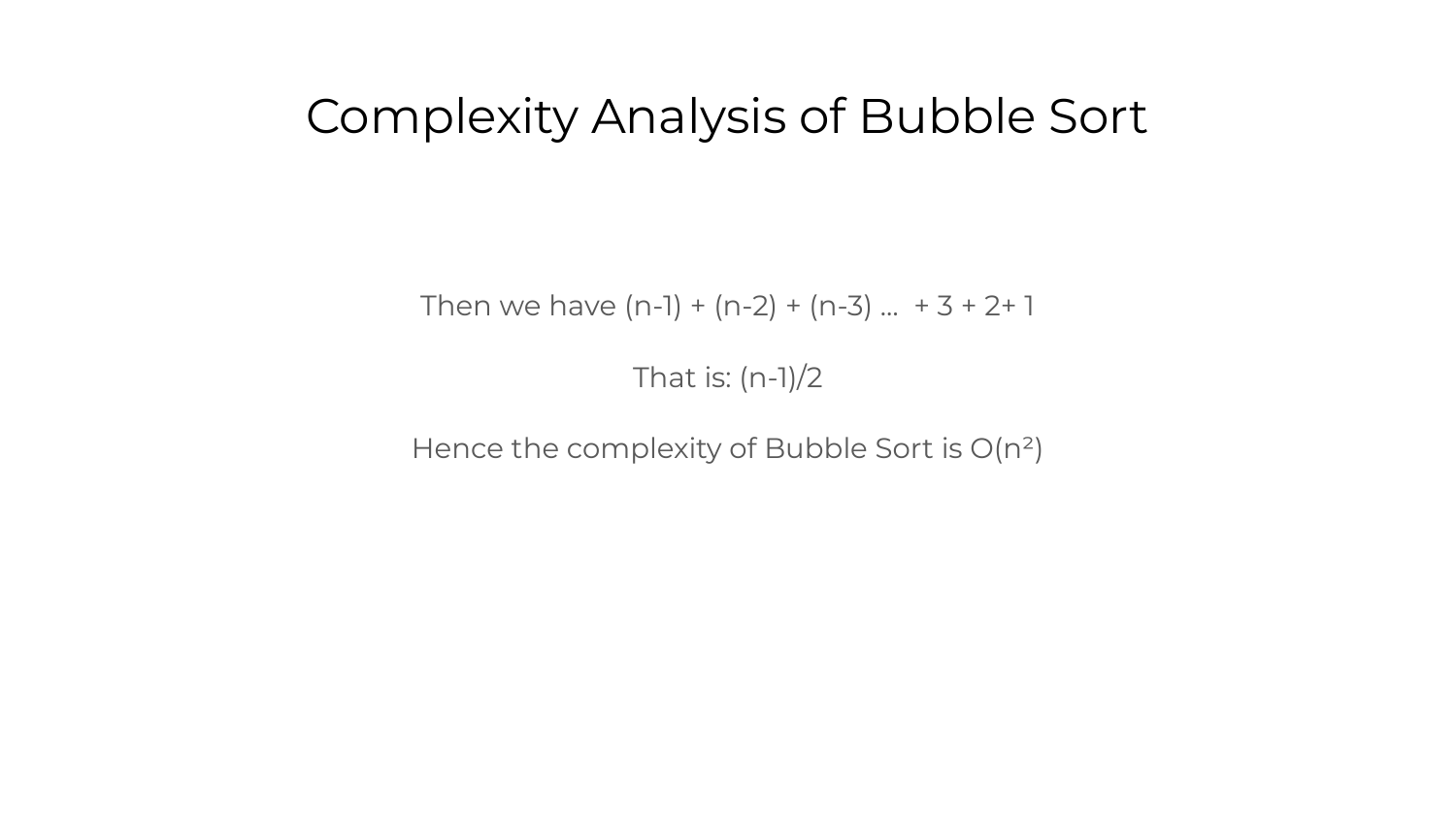

# Complexity Analysis of Bubble Sort
Then we have (n-1) + (n-2) + (n-3) …  + 3 + 2+ 1
That is: (n-1)/2
Hence the complexity of Bubble Sort is O(n²)